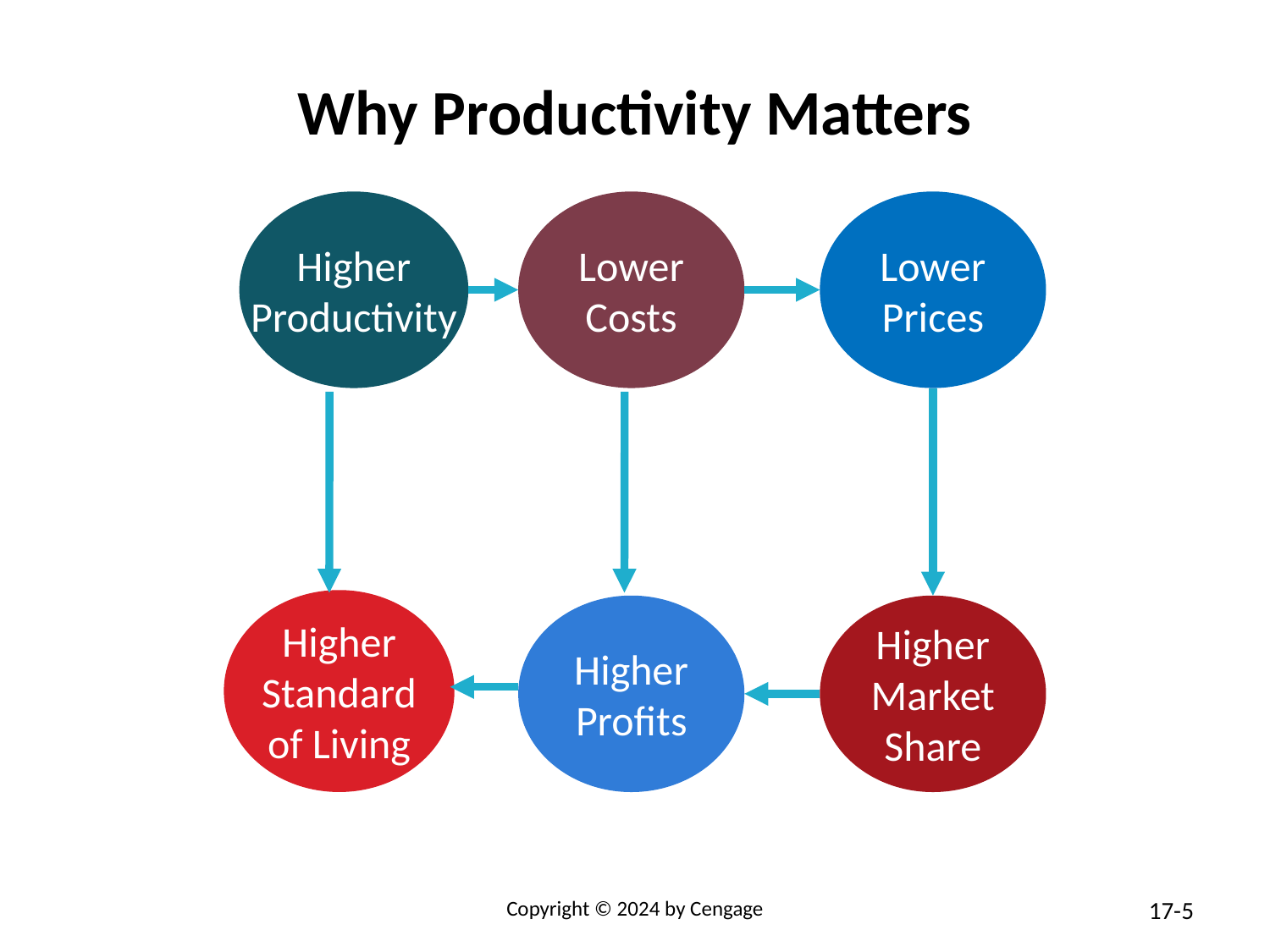

# Why Productivity Matters
Higher
Productivity
Lower
Costs
Lower
Prices
Higher
Standard
of Living
Higher
Profits
Higher
Market
Share
Copyright © 2024 by Cengage
17-5